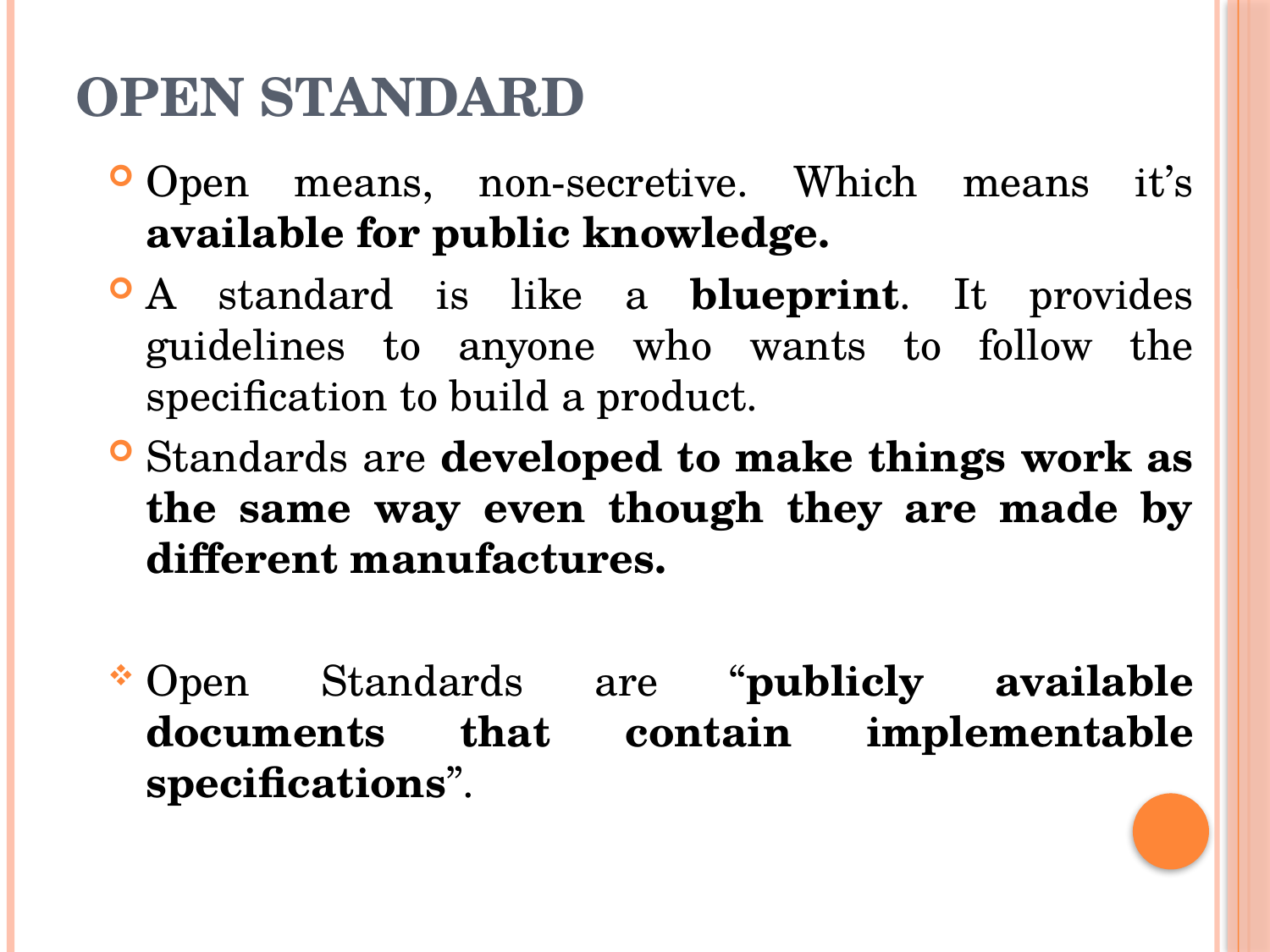

# Open Standard
Open means, non-secretive. Which means it’s available for public knowledge.
A standard is like a blueprint. It provides guidelines to anyone who wants to follow the specification to build a product.
Standards are developed to make things work as the same way even though they are made by different manufactures.

Open Standards are “publicly available documents that contain implementable specifications”.